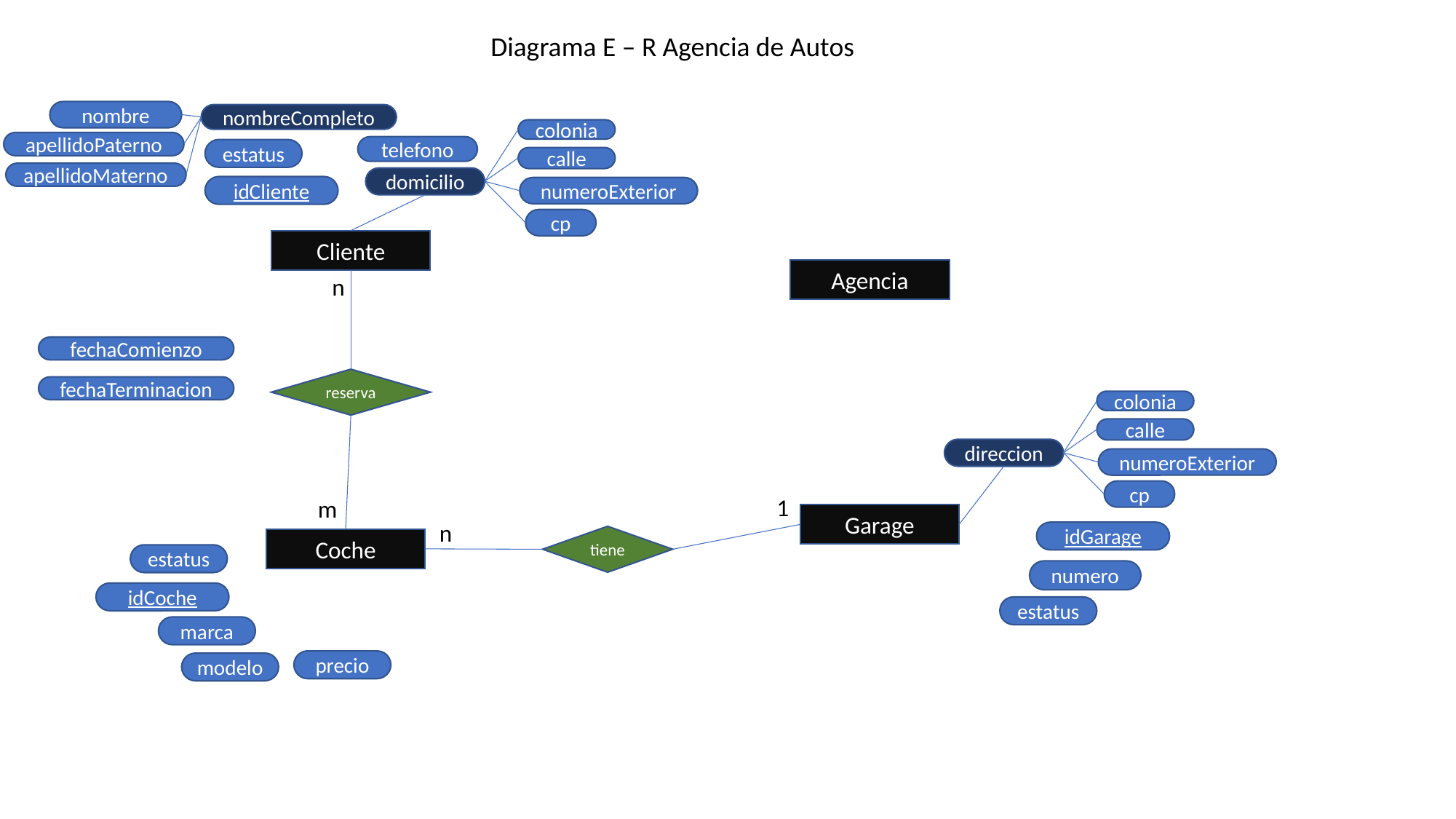

Diagrama E – R Agencia de Autos
nombre
nombreCompleto
colonia
apellidoPaterno
telefono
estatus
calle
apellidoMaterno
domicilio
idCliente
numeroExterior
cp
Cliente
Agencia
n
fechaComienzo
reserva
fechaTerminacion
colonia
calle
direccion
numeroExterior
cp
1
m
Garage
n
idGarage
tiene
Coche
estatus
numero
idCoche
estatus
marca
precio
modelo